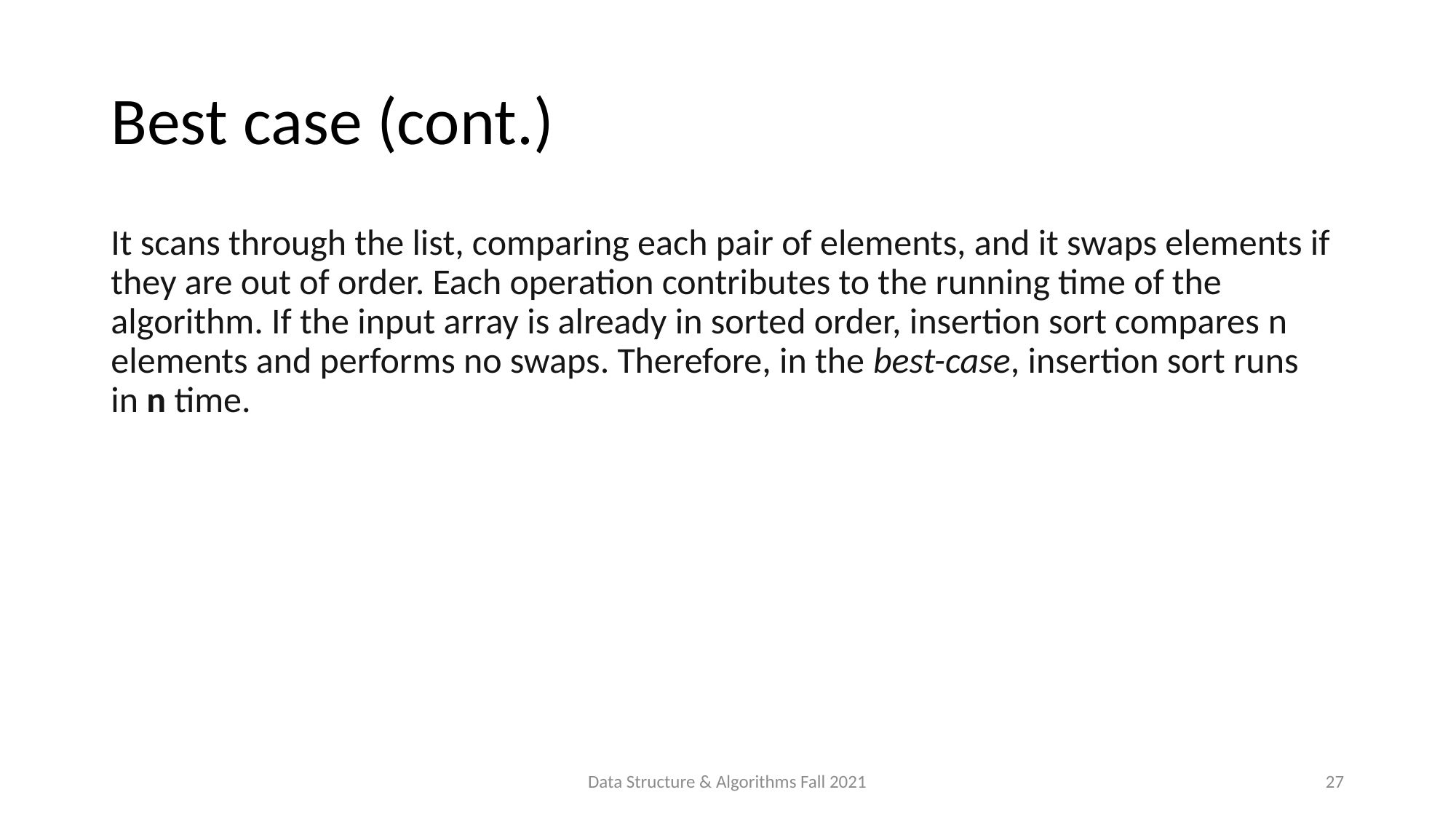

# Best case (cont.)
It scans through the list, comparing each pair of elements, and it swaps elements if they are out of order. Each operation contributes to the running time of the algorithm. If the input array is already in sorted order, insertion sort compares n elements and performs no swaps. Therefore, in the best-case, insertion sort runs in n time.
Data Structure & Algorithms Fall 2021
27